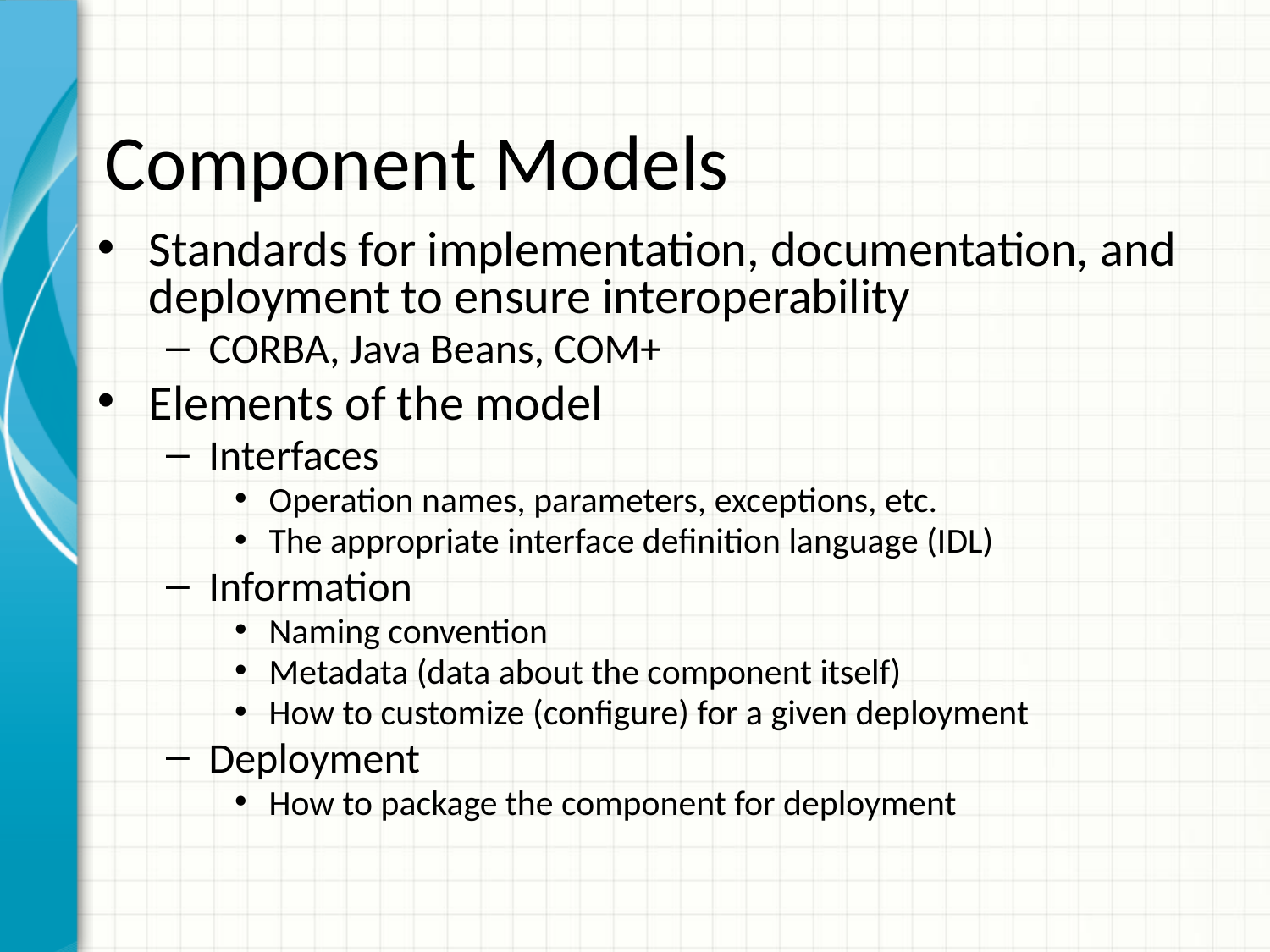

# Component Models
Standards for implementation, documentation, and deployment to ensure interoperability
CORBA, Java Beans, COM+
Elements of the model
Interfaces
Operation names, parameters, exceptions, etc.
The appropriate interface definition language (IDL)
Information
Naming convention
Metadata (data about the component itself)
How to customize (configure) for a given deployment
Deployment
How to package the component for deployment